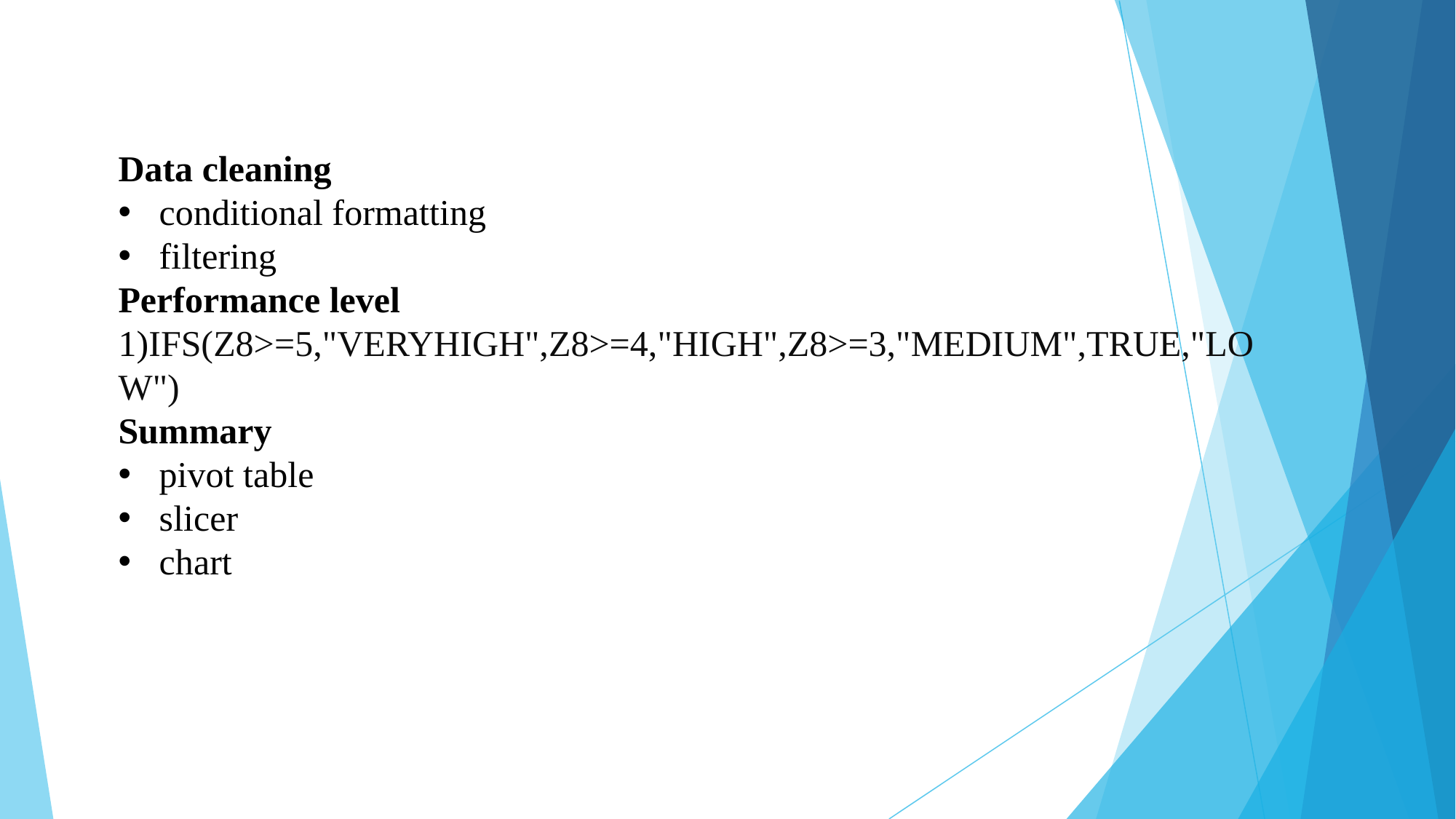

Data cleaning
conditional formatting
filtering
Performance level
1)IFS(Z8>=5,"VERYHIGH",Z8>=4,"HIGH",Z8>=3,"MEDIUM",TRUE,"LOW")
Summary
pivot table
slicer
chart
#